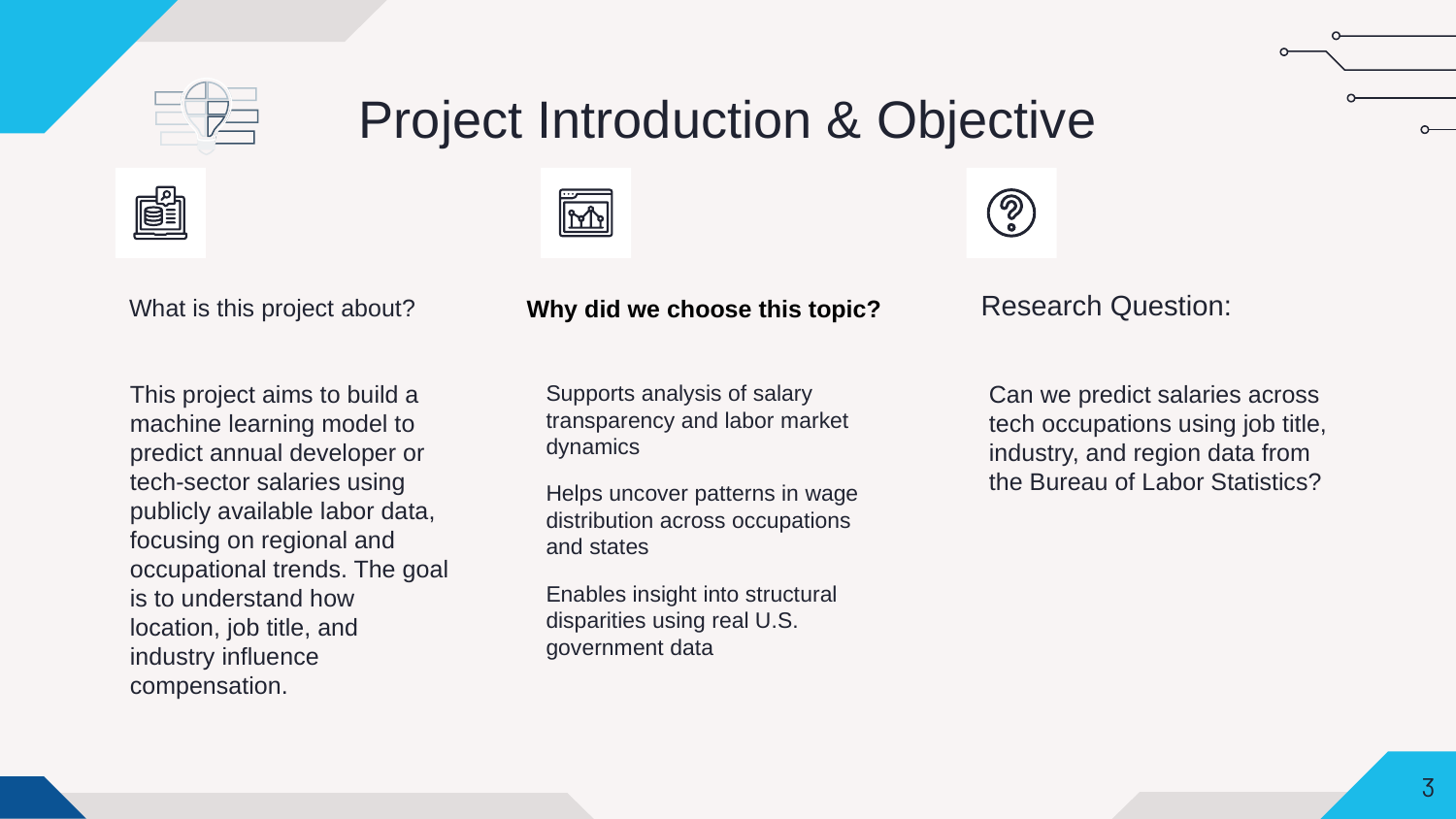

# Project Introduction & Objective

What is this project about?
Why did we choose this topic?
Research Question:
Can we predict salaries across tech occupations using job title, industry, and region data from the Bureau of Labor Statistics?
This project aims to build a machine learning model to predict annual developer or tech-sector salaries using publicly available labor data, focusing on regional and occupational trends. The goal is to understand how location, job title, and industry influence compensation.
Supports analysis of salary transparency and labor market dynamics
Helps uncover patterns in wage distribution across occupations and states
Enables insight into structural disparities using real U.S. government data

3